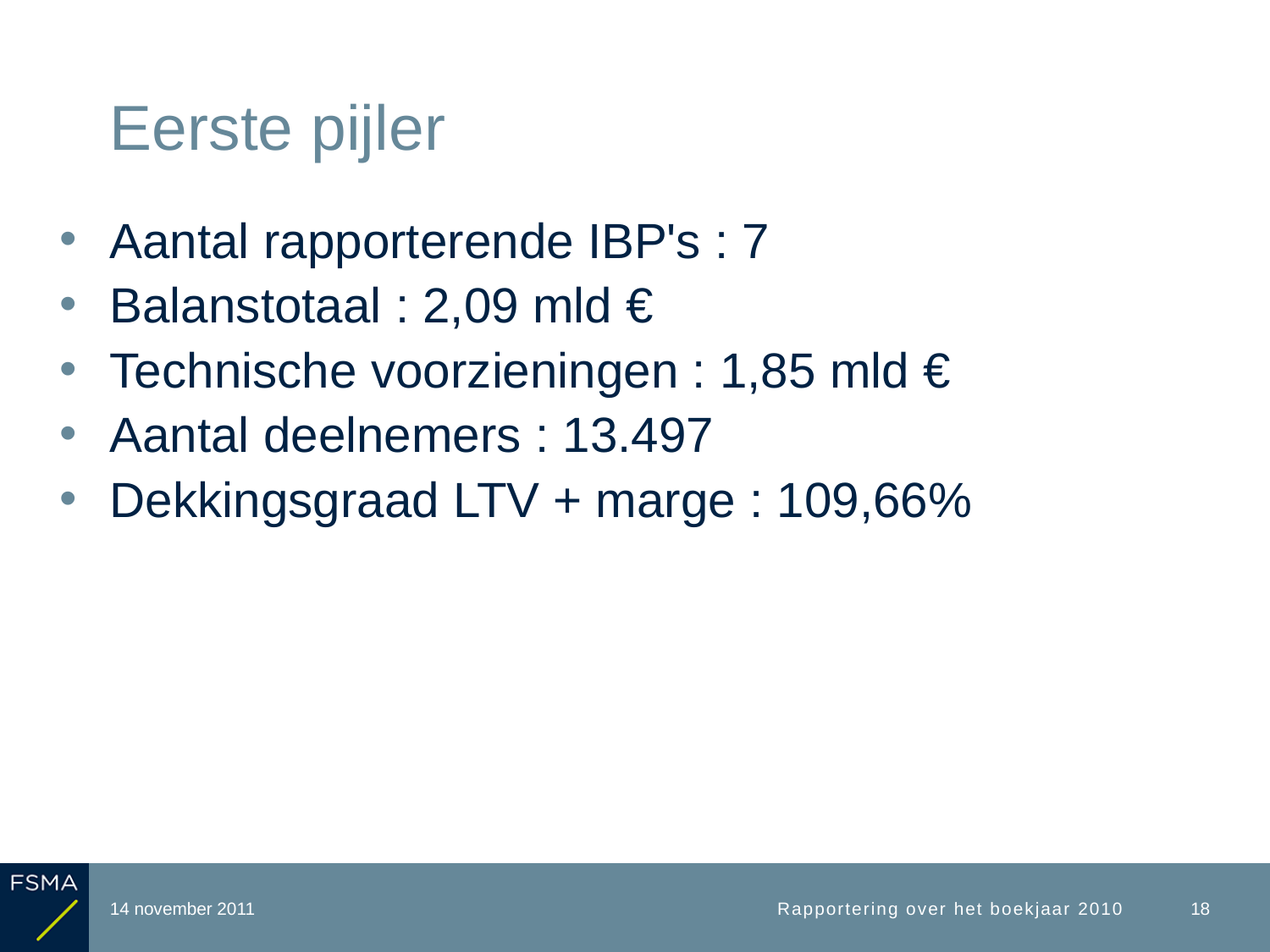

# Eerste pijler
Aantal rapporterende IBP's : 7
Balanstotaal : 2,09 mld €
Technische voorzieningen : 1,85 mld €
Aantal deelnemers : 13.497
Dekkingsgraad LTV + marge : 109,66%

14 november 2011
Rapportering over het boekjaar 2010
18